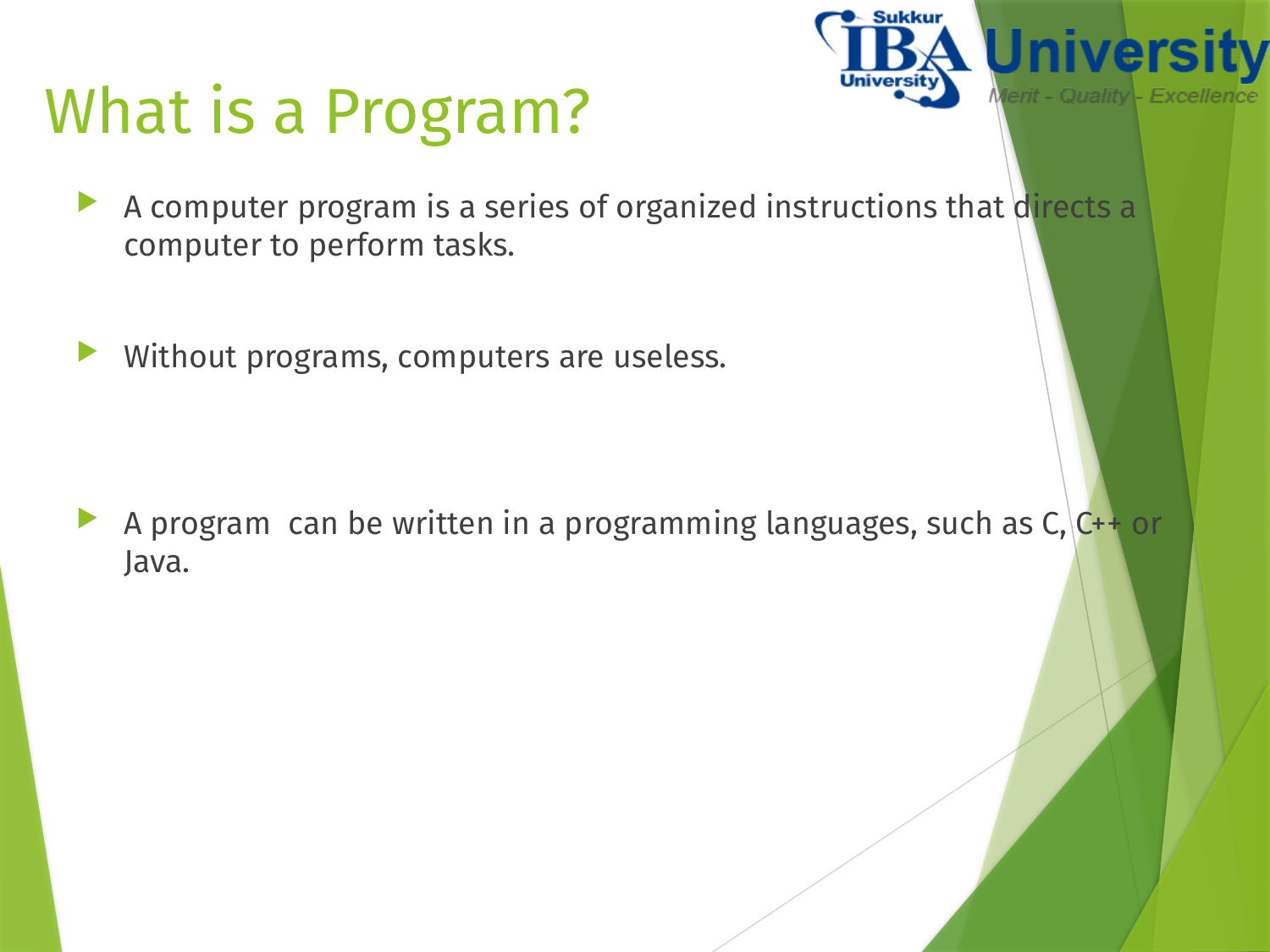

# What is a Program?
A computer program is a series of organized instructions that directs a computer to perform tasks.

Without programs, computers are useless.

A program  can be written in a programming languages, such as C, C++ or Java.